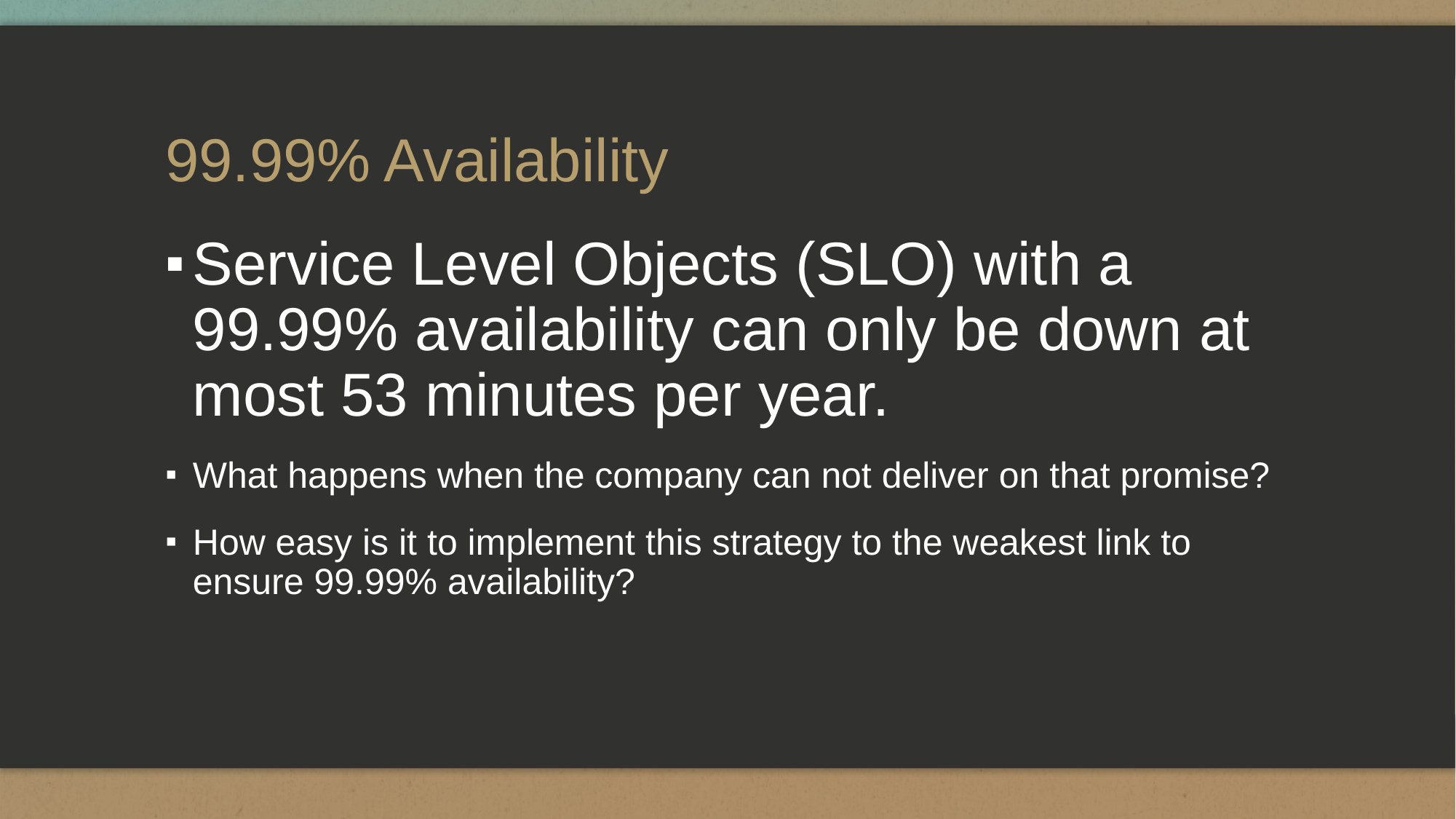

# 99.99% Availability
Service Level Objects (SLO) with a 99.99% availability can only be down at most 53 minutes per year.
What happens when the company can not deliver on that promise?
How easy is it to implement this strategy to the weakest link to ensure 99.99% availability?